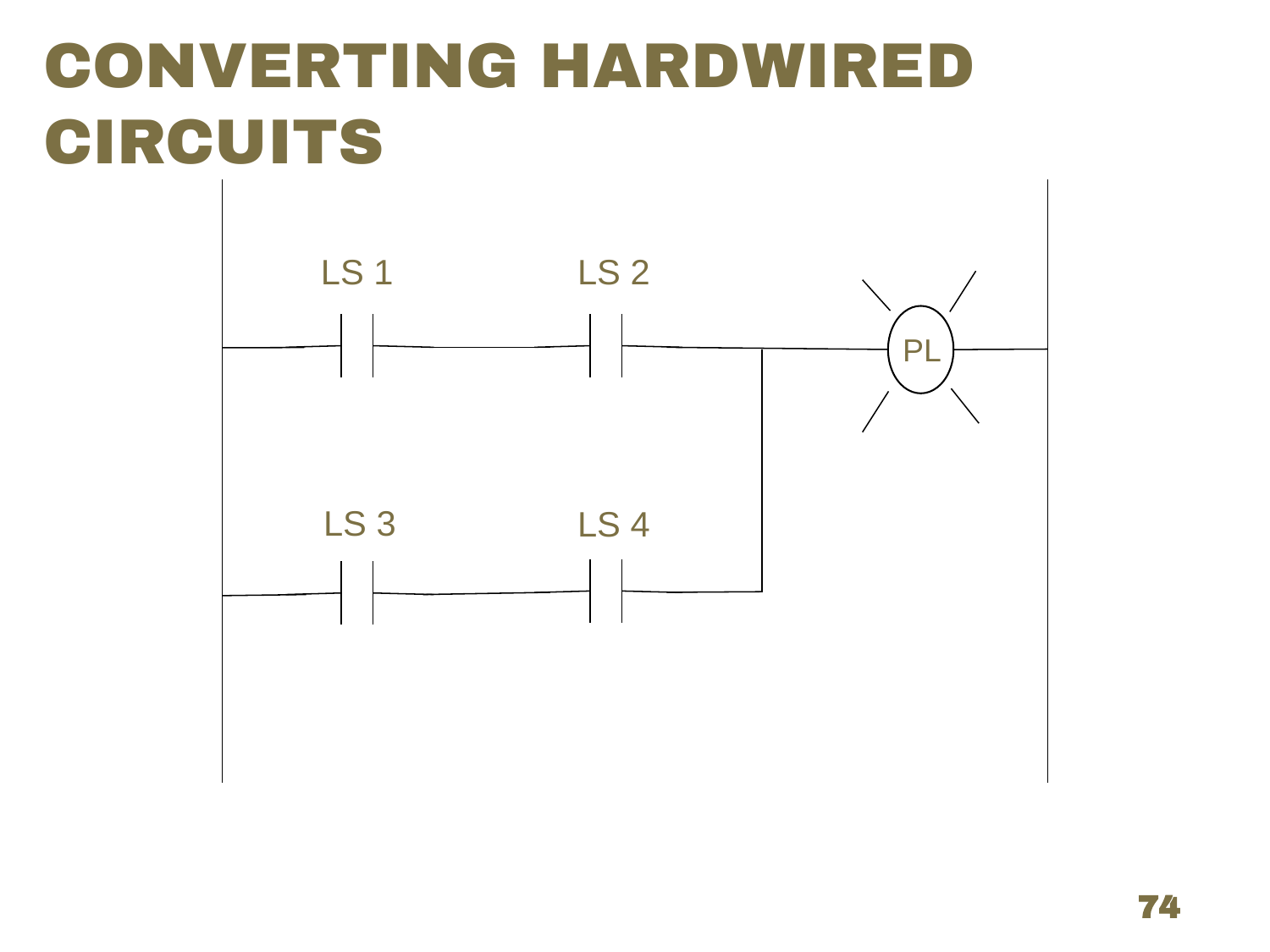

CONVERTING HARDWIRED CIRCUITS
LS 1
LS 2

PL
LS 3
LS 4
74